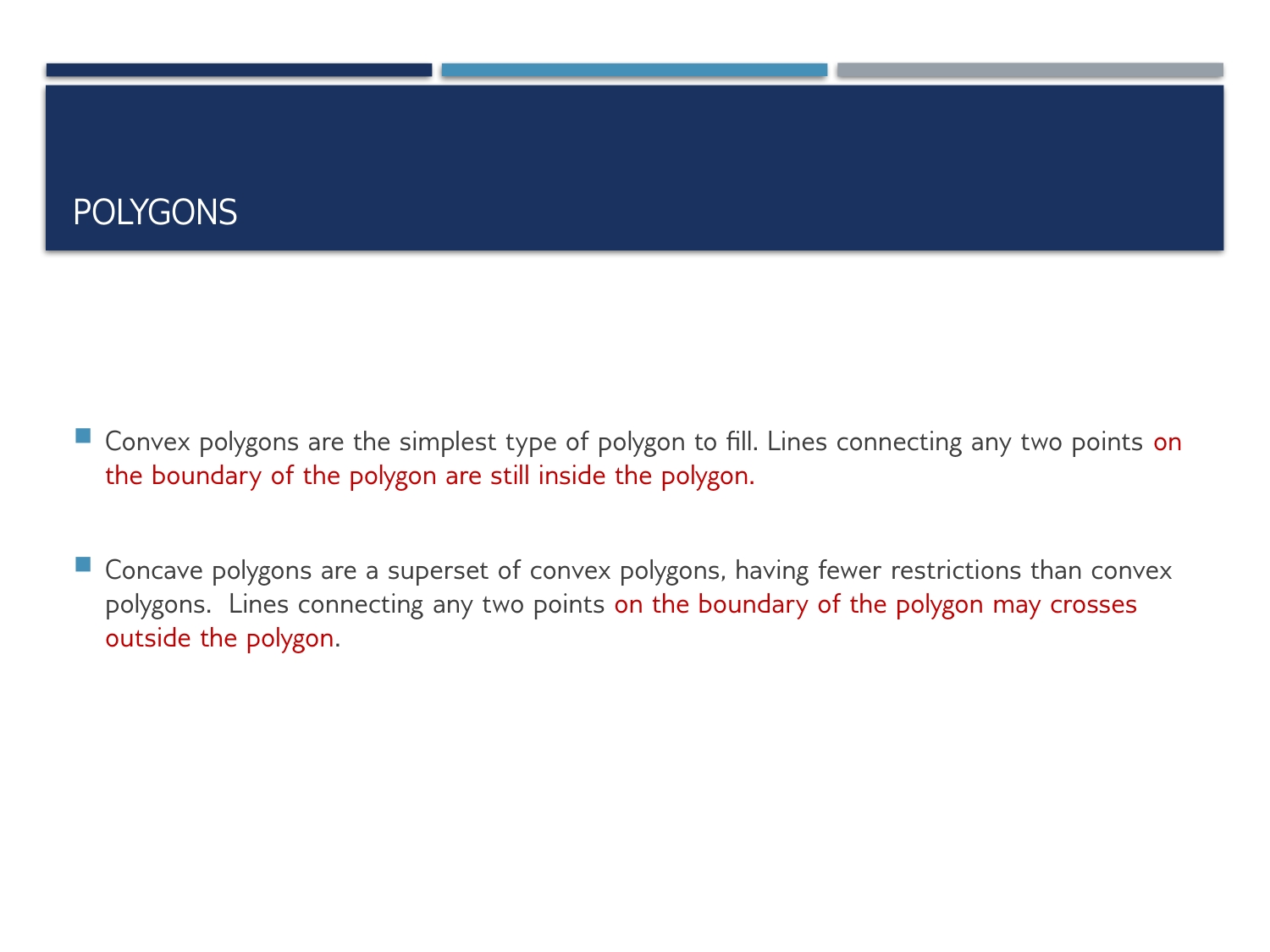

# Polygons
Convex polygons are the simplest type of polygon to fill. Lines connecting any two points on the boundary of the polygon are still inside the polygon.

Concave polygons are a superset of convex polygons, having fewer restrictions than convex polygons.  Lines connecting any two points on the boundary of the polygon may crosses outside the polygon.